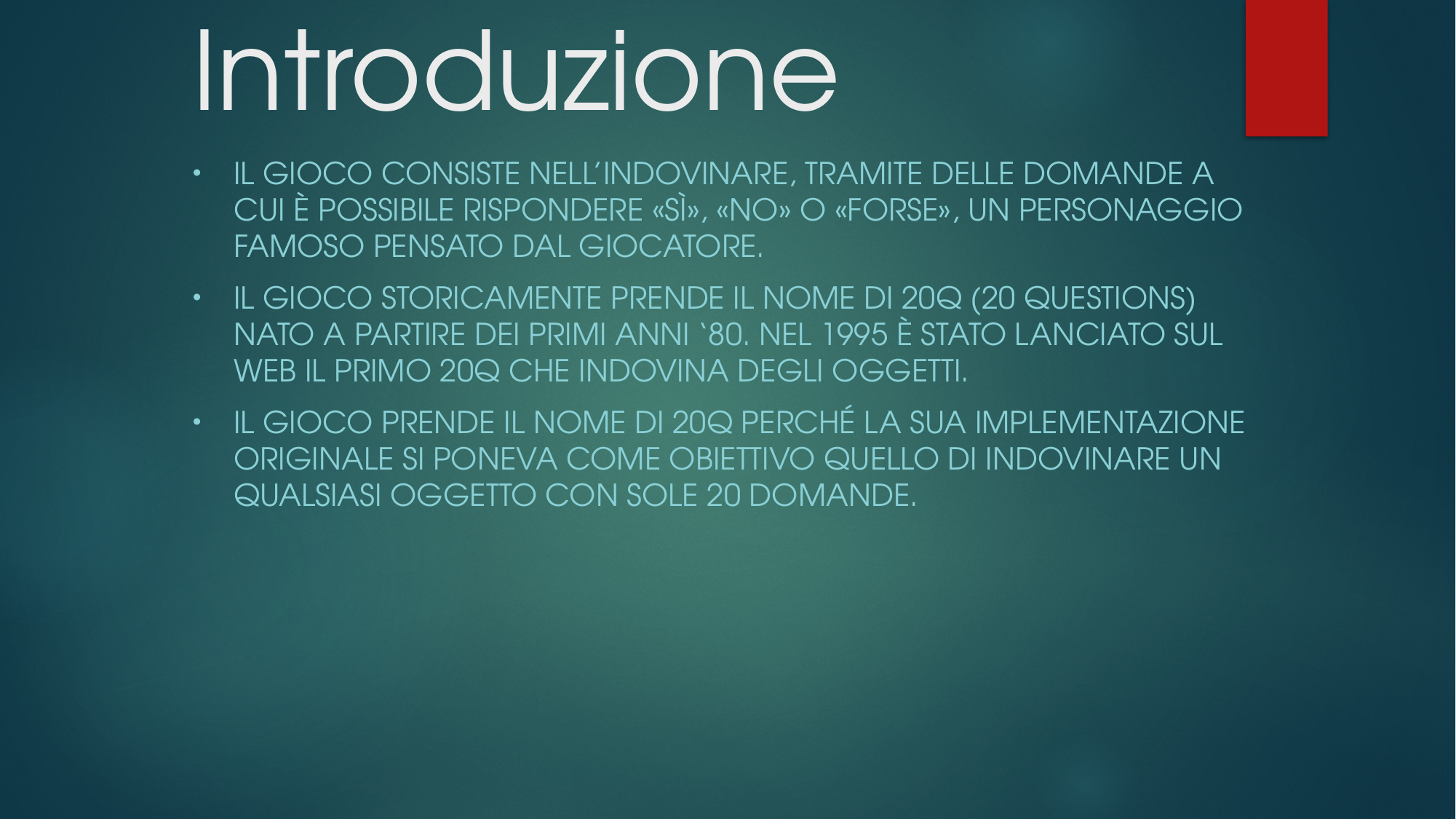

# Introduzione
Il gioco consiste nell’indovinare, tramite delle domande a cui è possibile rispondere «Sì», «No» o «Forse», un personaggio famoso pensato dal giocatore.
Il gioco storicamente prende il nome di 20q (20 questions) nato a partire dei primi anni ‘80. Nel 1995 è stato lanciato sul web il primo 20q che indovina degli oggetti.
Il gioco prende il nome di 20q perché la sua implementazione originale si poneva come obiettivo quello di indovinare un qualsiasi oggetto con sole 20 domande.